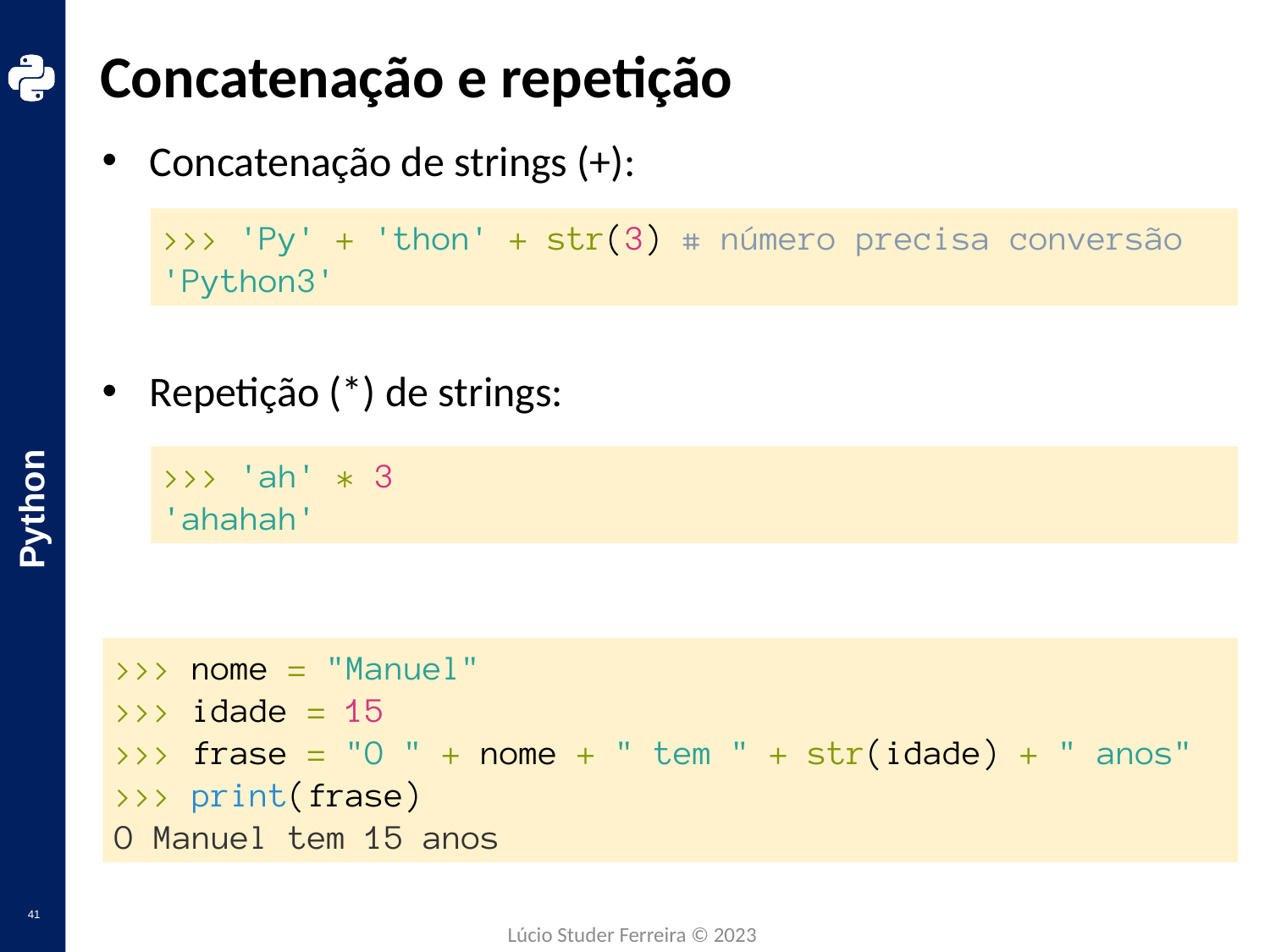

# Concatenação e repetição
Concatenação de strings (+):
>>> 'Py' + 'thon' + str(3) # número precisa conversão
'Python3'
Repetição (*) de strings:

>>> 'ah' * 3
'ahahah'
>>> nome = "Manuel"
>>> idade = 15
>>> frase = "O " + nome + " tem " + str(idade) + " anos"
>>> print(frase)
O Manuel tem 15 anos